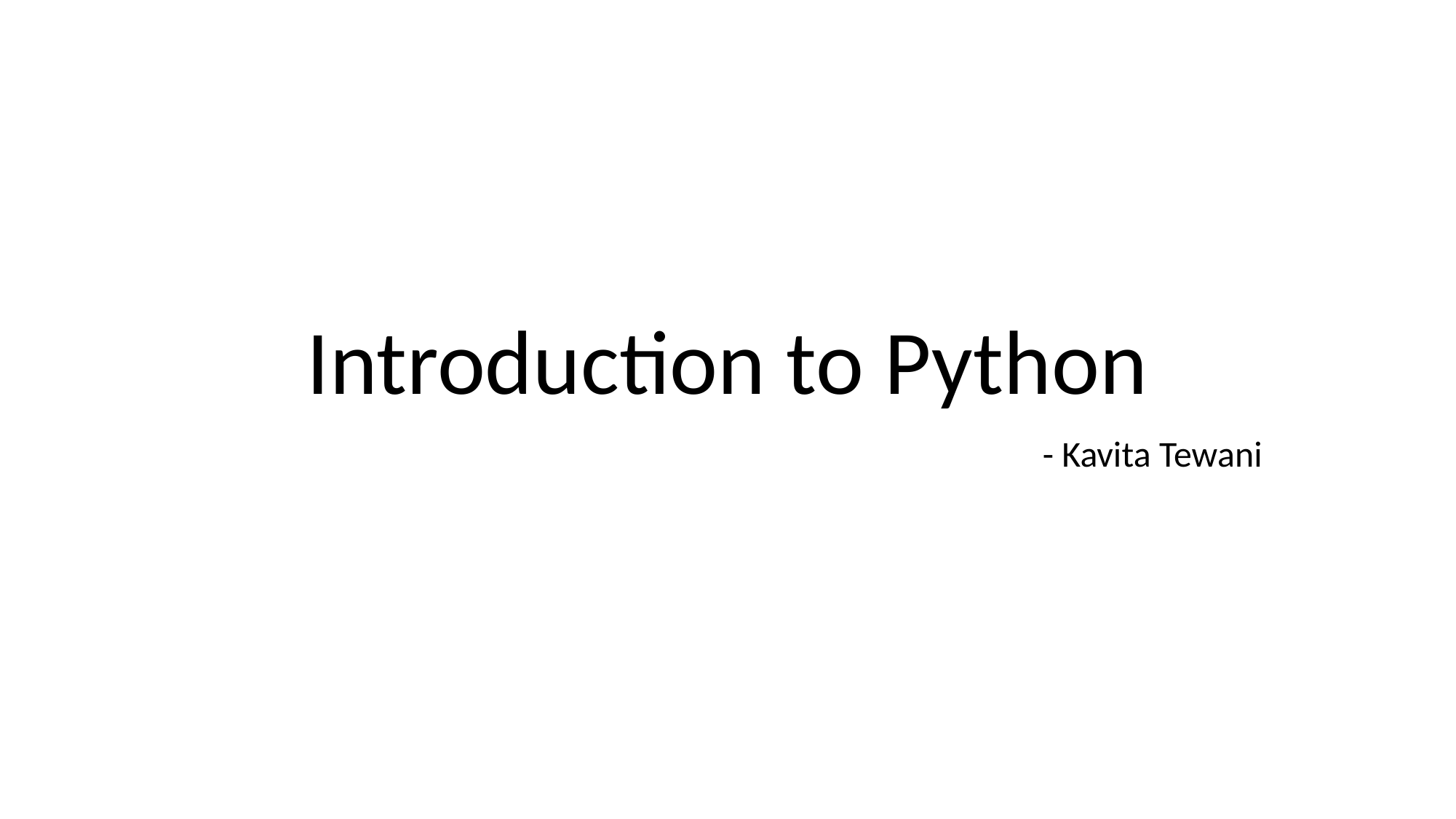

# Introduction to Python
- Kavita Tewani